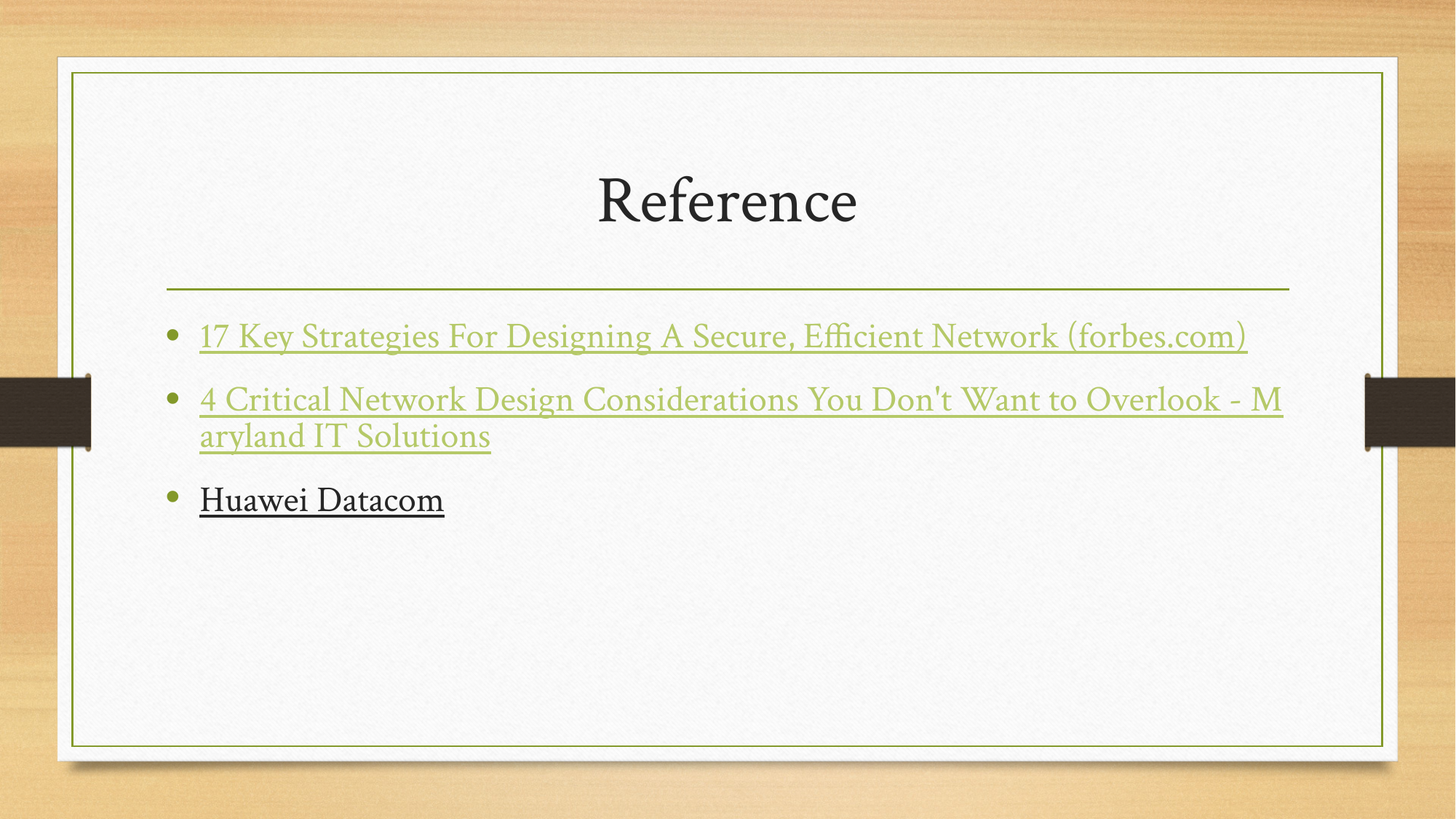

# Reference
17 Key Strategies For Designing A Secure, Efficient Network (forbes.com)
4 Critical Network Design Considerations You Don't Want to Overlook - Maryland IT Solutions
Huawei Datacom